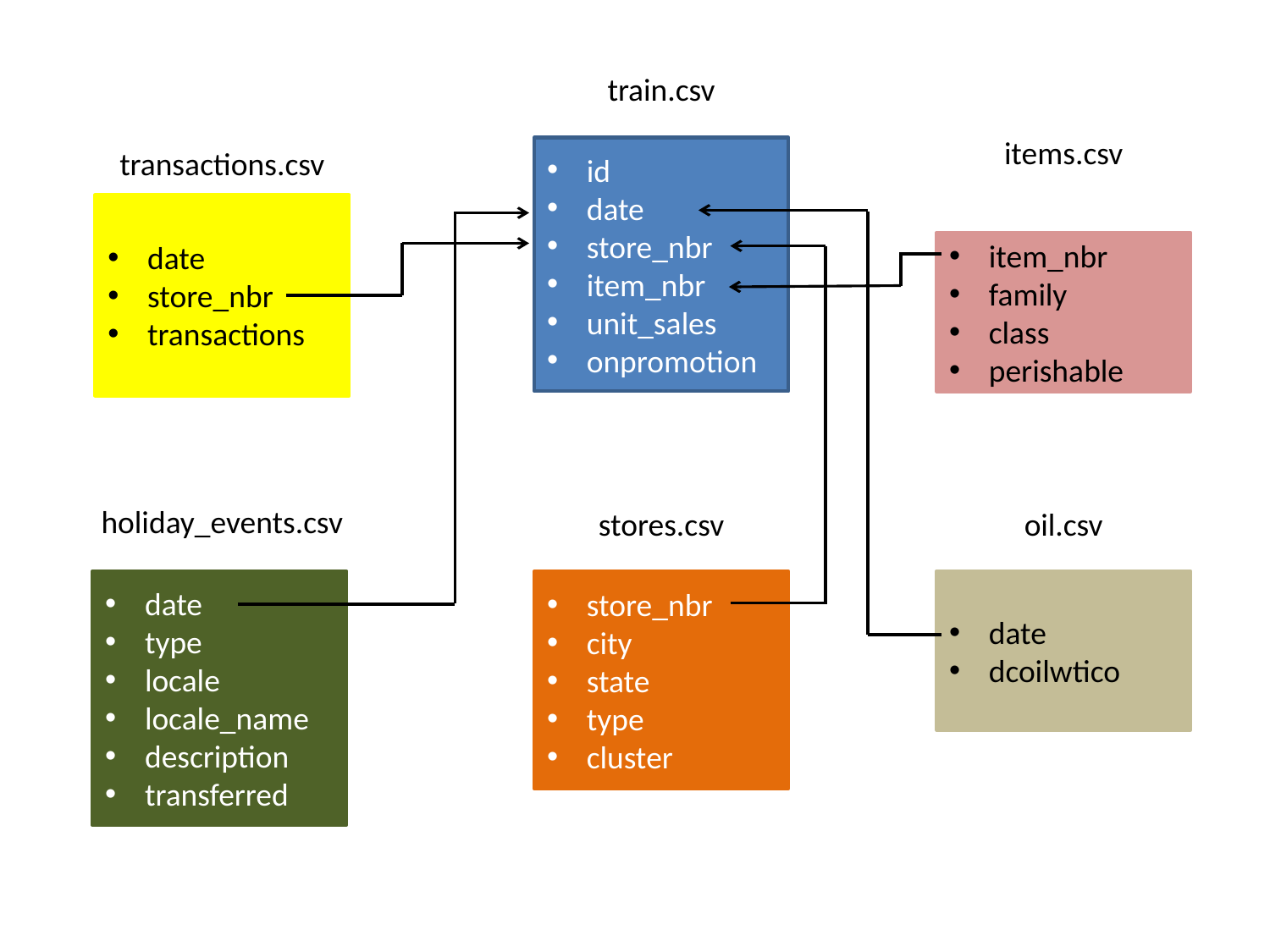

train.csv
items.csv
id
date
store_nbr
item_nbr
unit_sales
onpromotion
transactions.csv
date
store_nbr
transactions
item_nbr
family
class
perishable
holiday_events.csv
stores.csv
oil.csv
date
type
locale
locale_name
description
transferred
store_nbr
city
state
type
cluster
date
dcoilwtico